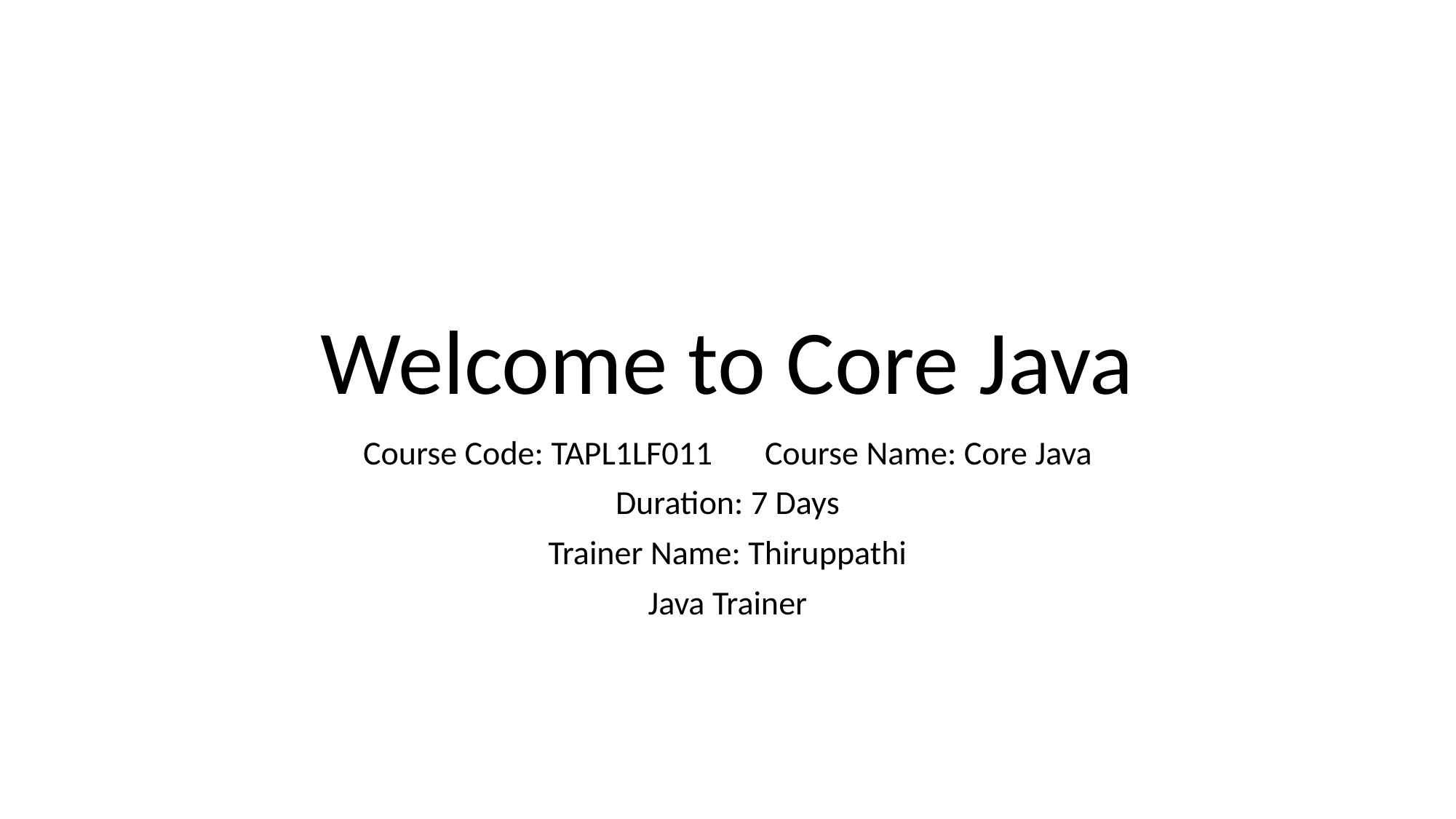

# Welcome to Core Java
Course Code: TAPL1LF011			Course Name: Core Java
Duration: 7 Days
Trainer Name: Thiruppathi
Java Trainer